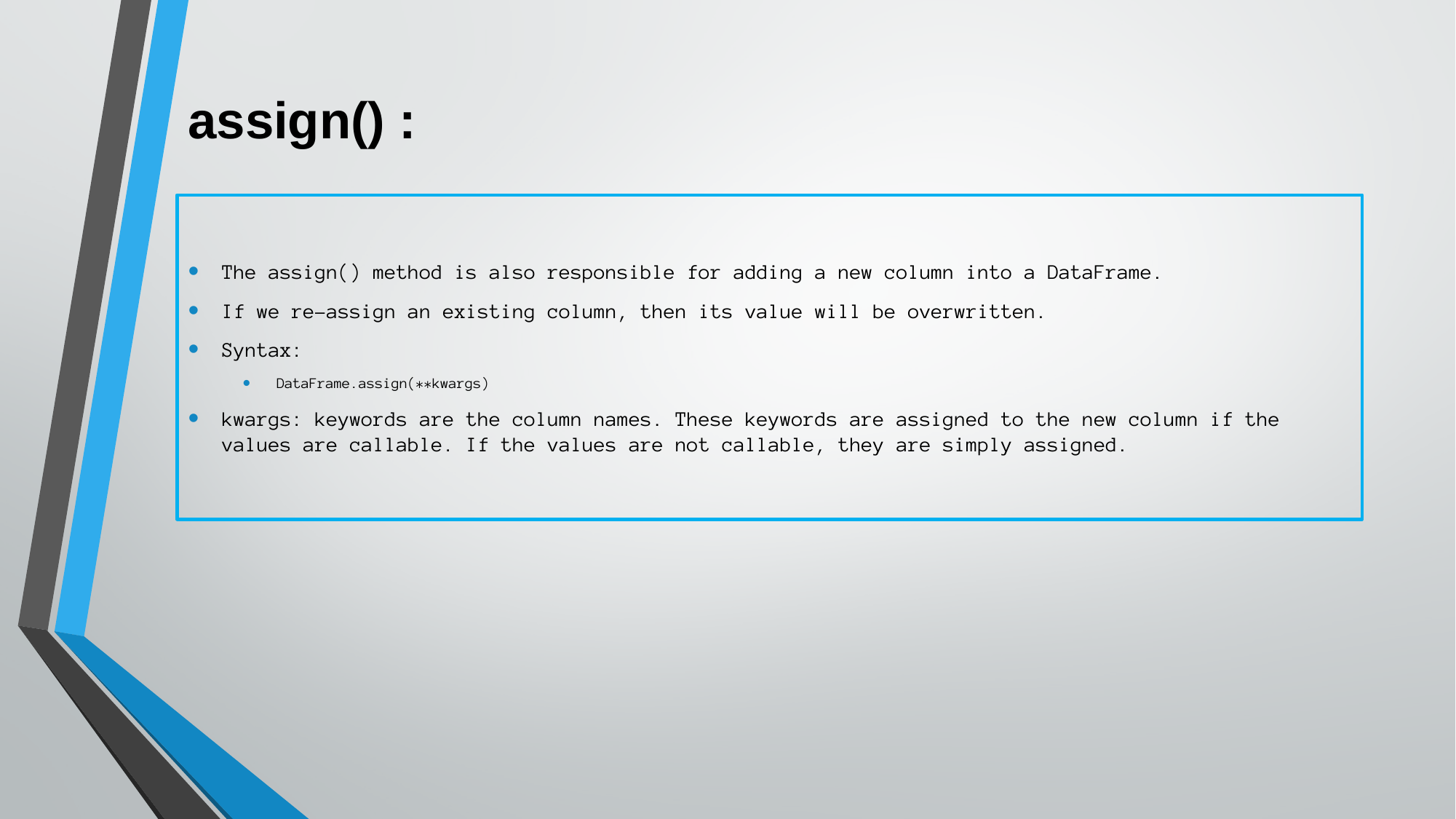

# assign() :
The assign() method is also responsible for adding a new column into a DataFrame.
If we re-assign an existing column, then its value will be overwritten.
Syntax:
DataFrame.assign(**kwargs)
kwargs: keywords are the column names. These keywords are assigned to the new column if the values are callable. If the values are not callable, they are simply assigned.